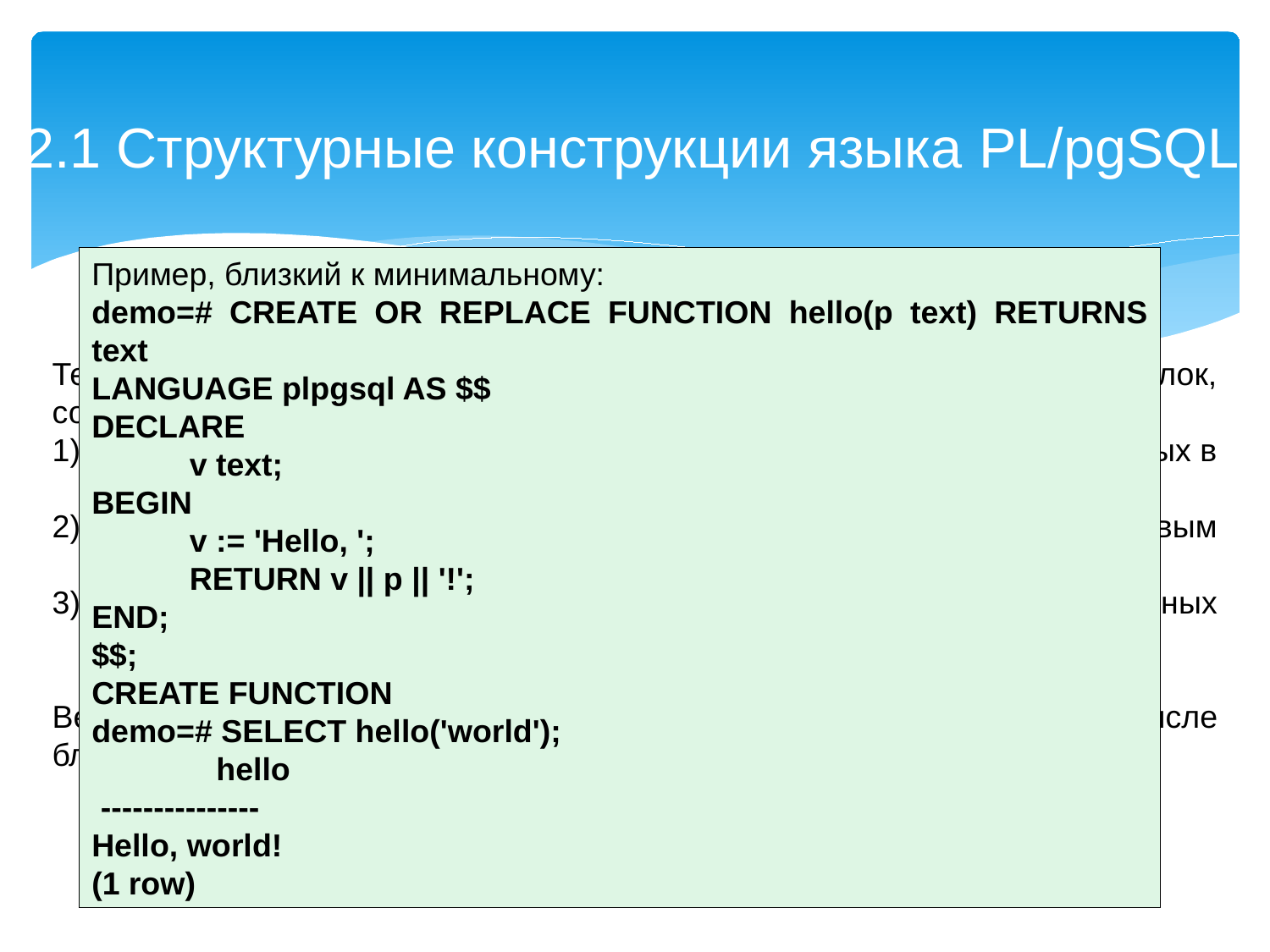

# 2.1 Структурные конструкции языка PL/pgSQL
Пример, близкий к минимальному:
demo=# CREATE OR REPLACE FUNCTION hello(p text) RETURNS text
LANGUAGE plpgsql AS $$
DECLARE
           v text;
BEGIN
           v := 'Hello, ';
           RETURN v || p || '!';
END;
$$;
CREATE FUNCTION
demo=# SELECT hello('world');
              hello
 ---------------
Hello, world!
(1 row)
Тело любой функции, написанной на языке PL/pgSQL, оформляется как блок, содержащий:
необязательный раздел описаний локальных переменных, используемых в этом блоке (начинается ключевым словом DECLARE);
раздел, содержащий выполнимые операторы (начинается ключевым словом BEGIN);
необязательный раздел, описывающий обработку исключительных ситуаций (начинается ключевым словом EXCEPTION).

Весь блок завершается ключевым словом END. Все операторы, в том числе блоки, завершаются точкой с запятой.
15